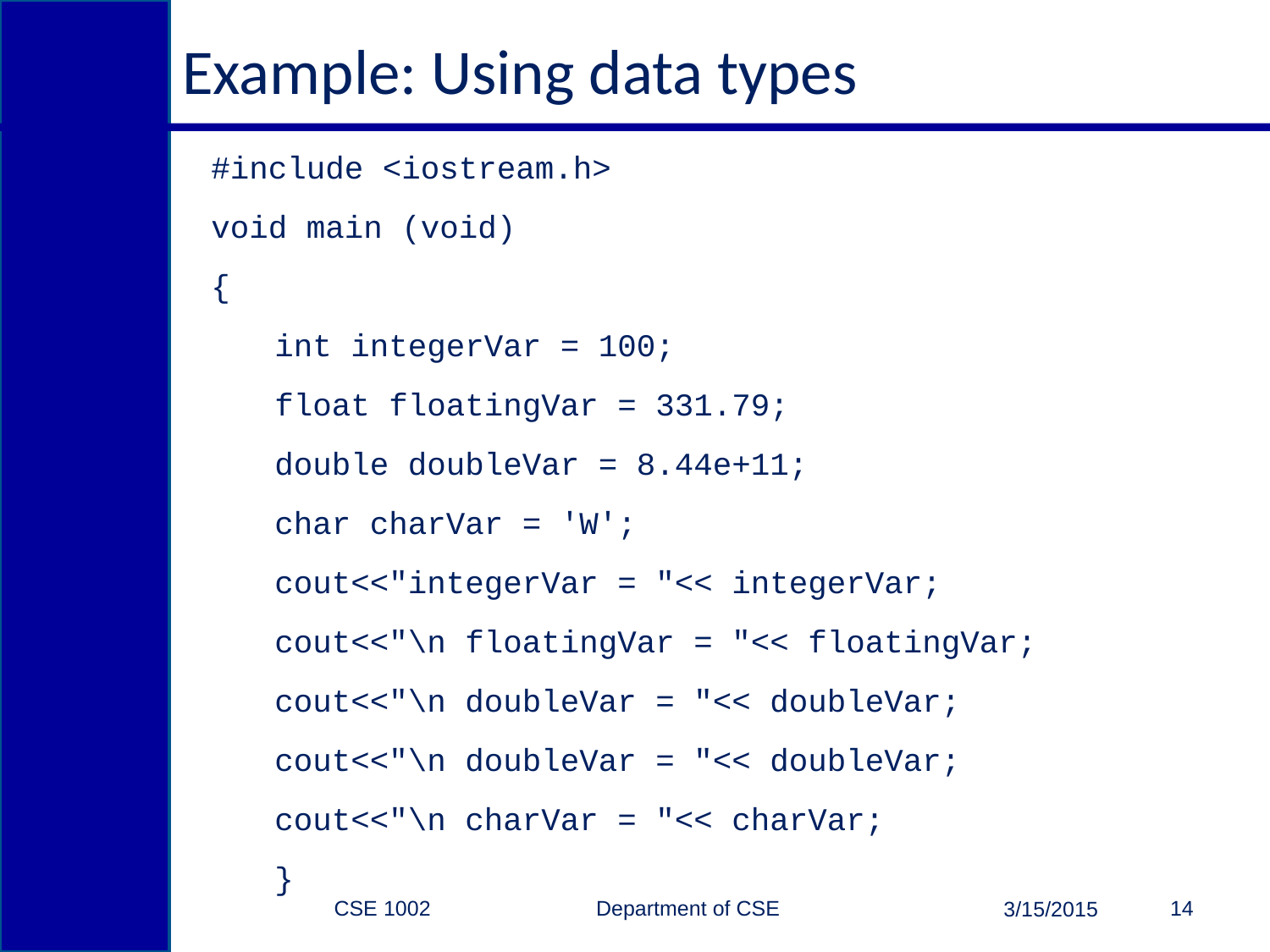

# Example: Using data types
#include <iostream.h>
void main (void)
{
int integerVar = 100;
float floatingVar = 331.79;
double doubleVar = 8.44e+11;
char charVar = 'W';
cout<<"integerVar = "<< integerVar;
cout<<"\n floatingVar = "<< floatingVar;
cout<<"\n doubleVar = "<< doubleVar;
cout<<"\n doubleVar = "<< doubleVar;
cout<<"\n charVar = "<< charVar;
}

CSE 1002                            Department of CSE
14
3/15/2015